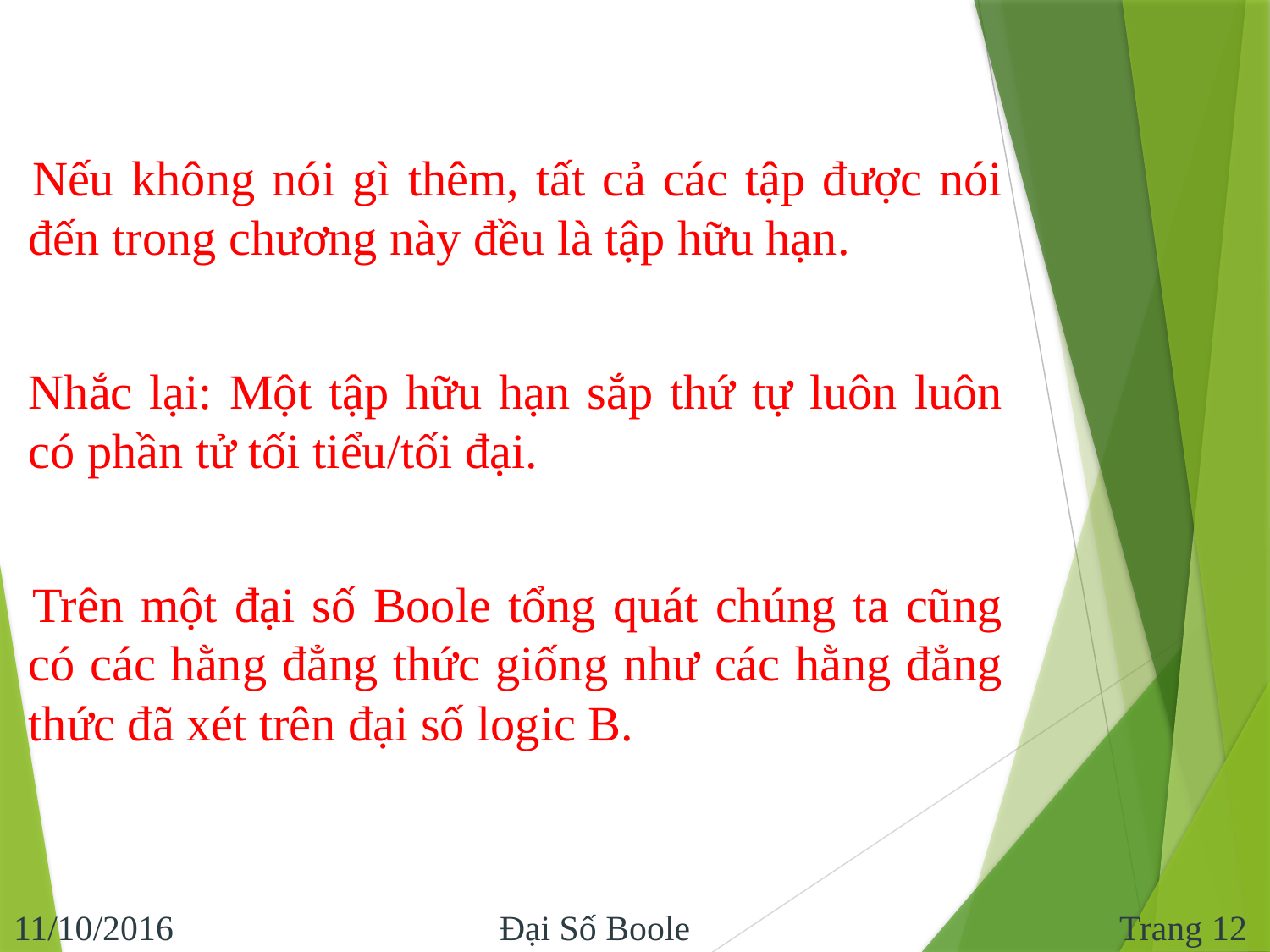

Nếu không nói gì thêm, tất cả các tập được nói đến trong chương này đều là tập hữu hạn.

	Nhắc lại: Một tập hữu hạn sắp thứ tự luôn luôn có phần tử tối tiểu/tối đại.

   Trên một đại số Boole tổng quát chúng ta cũng có các hằng đẳng thức giống như các hằng đẳng thức đã xét trên đại số logic B.

Trang 12
11/10/2016
Đại Số Boole